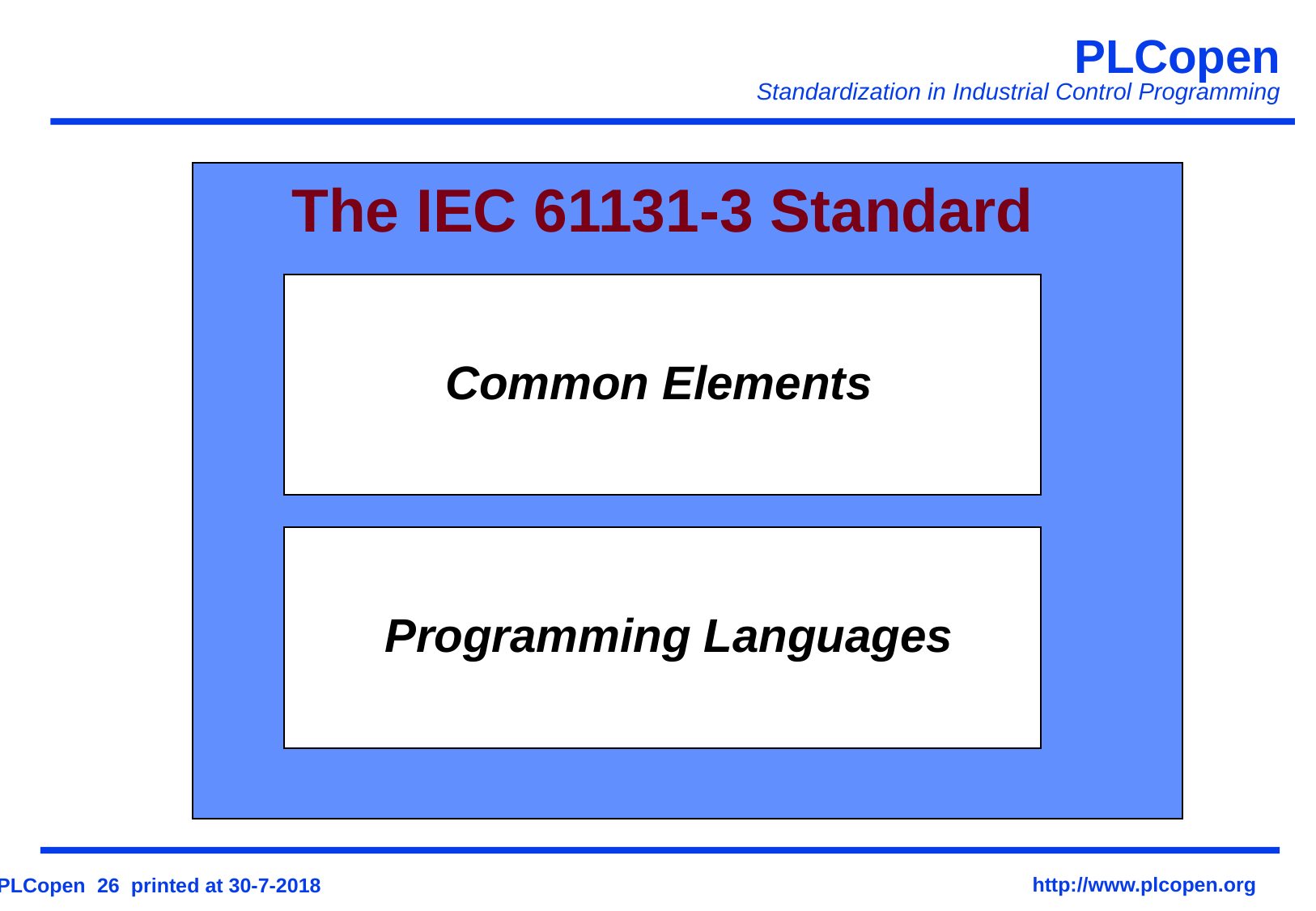

# The IEC 61131-3 Standard

Common Elements

Programming Languages